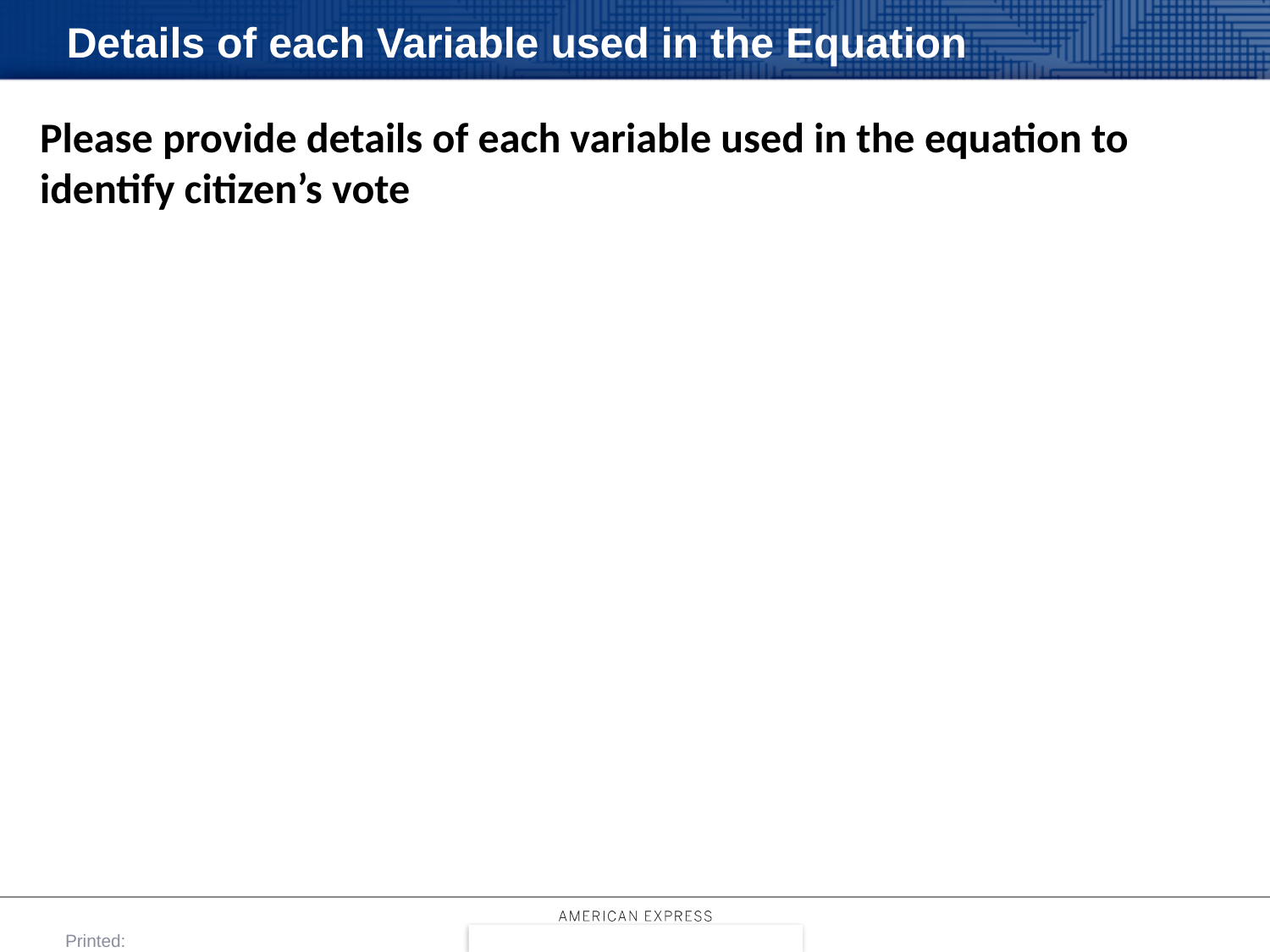

# Details of each Variable used in the Equation
Please provide details of each variable used in the equation to identify citizen’s vote